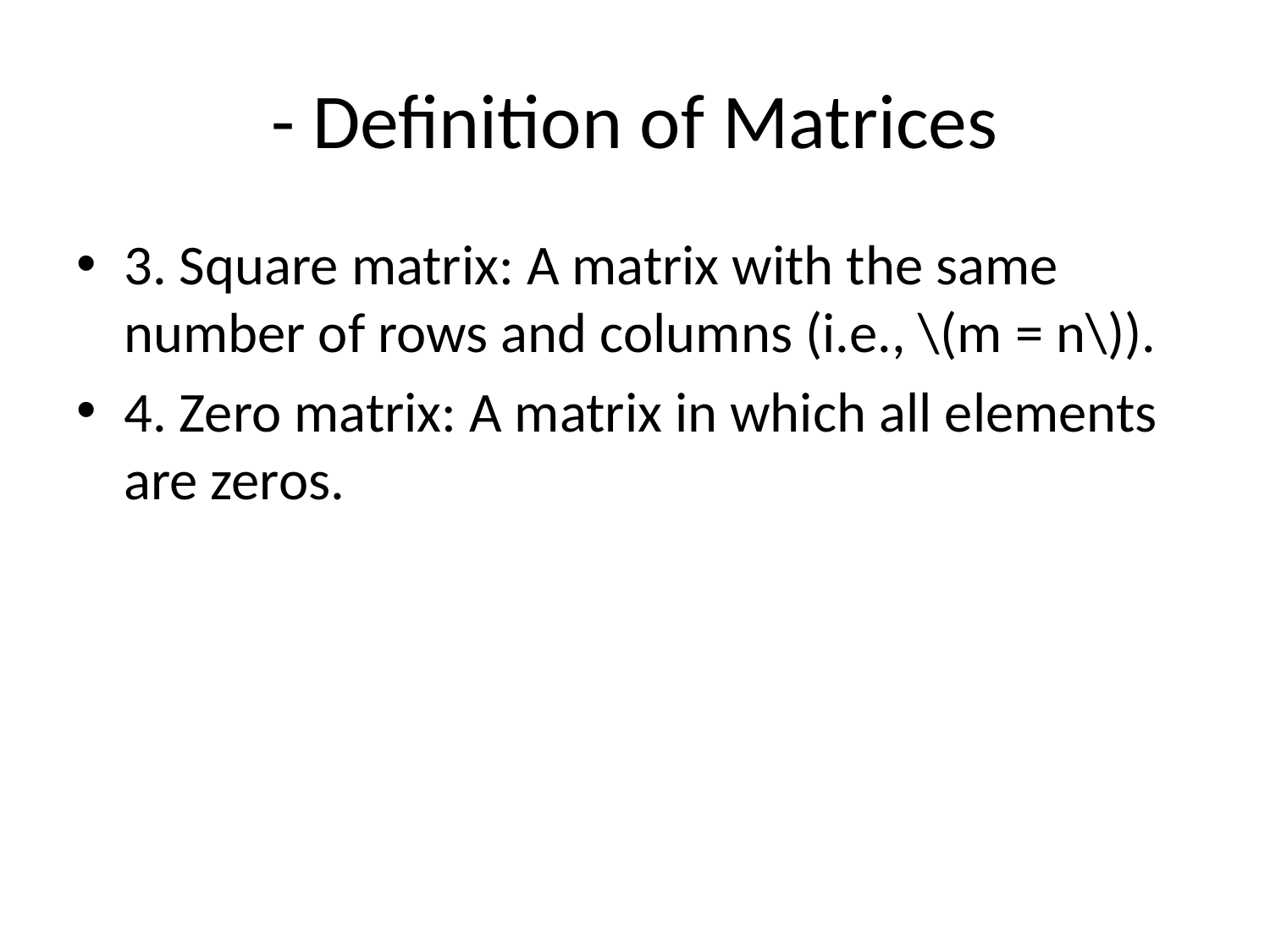

# - Definition of Matrices
3. Square matrix: A matrix with the same number of rows and columns (i.e., \(m = n\)).
4. Zero matrix: A matrix in which all elements are zeros.